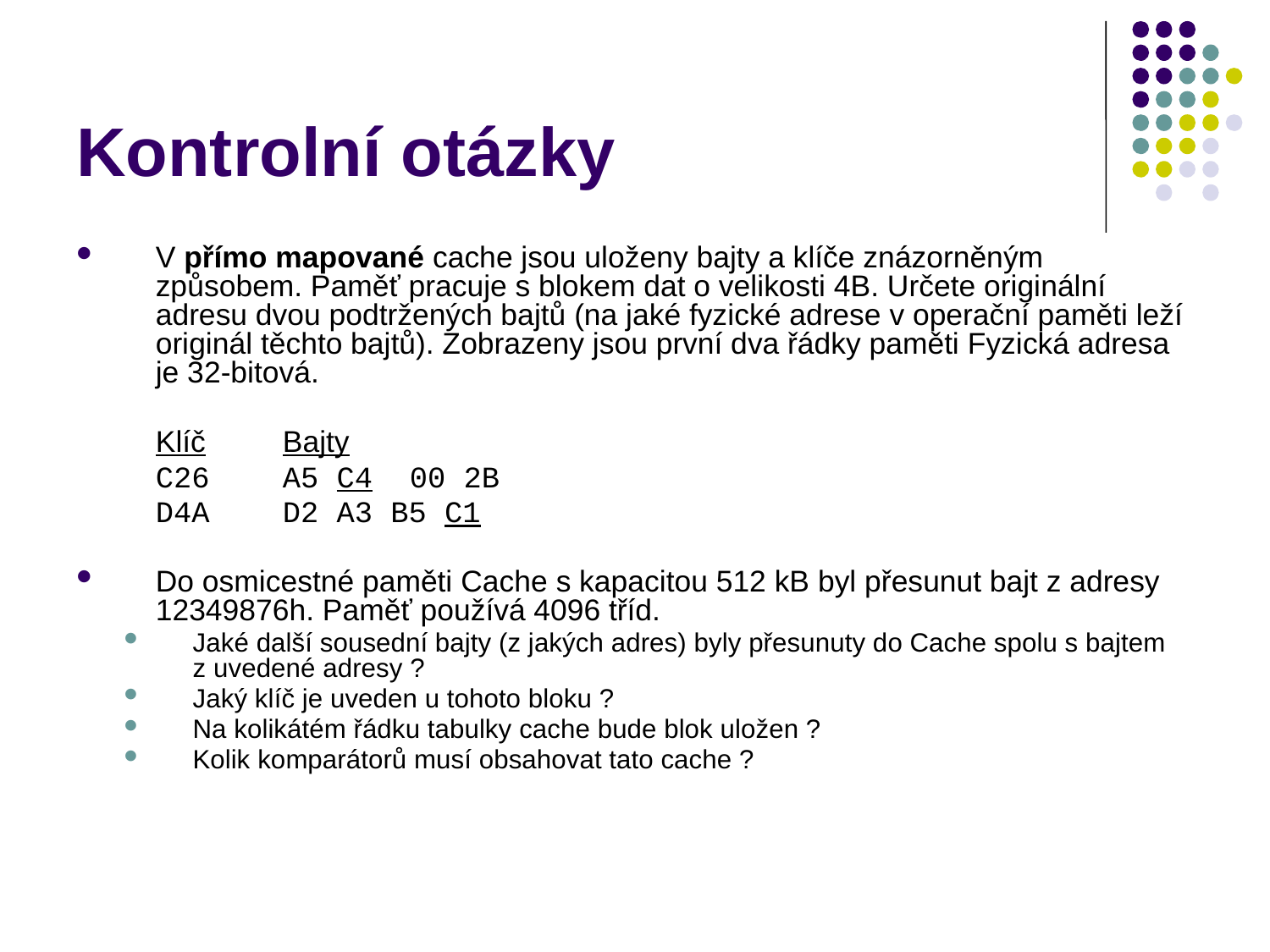

# Kontrolní otázky
V přímo mapované cache jsou uloženy bajty a klíče znázorněným způsobem. Paměť pracuje s blokem dat o velikosti 4B. Určete originální adresu dvou podtržených bajtů (na jaké fyzické adrese v operační paměti leží originál těchto bajtů). Zobrazeny jsou první dva řádky paměti Fyzická adresa je 32-bitová.

Klíč	Bajty
C26	A5 C4	00 2B
D4A	D2 A3 B5 C1

Do osmicestné paměti Cache s kapacitou 512 kB byl přesunut bajt z adresy 12349876h. Paměť používá 4096 tříd.
Jaké další sousední bajty (z jakých adres) byly přesunuty do Cache spolu s bajtem z uvedené adresy ?
Jaký klíč je uveden u tohoto bloku ?
Na kolikátém řádku tabulky cache bude blok uložen ?
Kolik komparátorů musí obsahovat tato cache ?